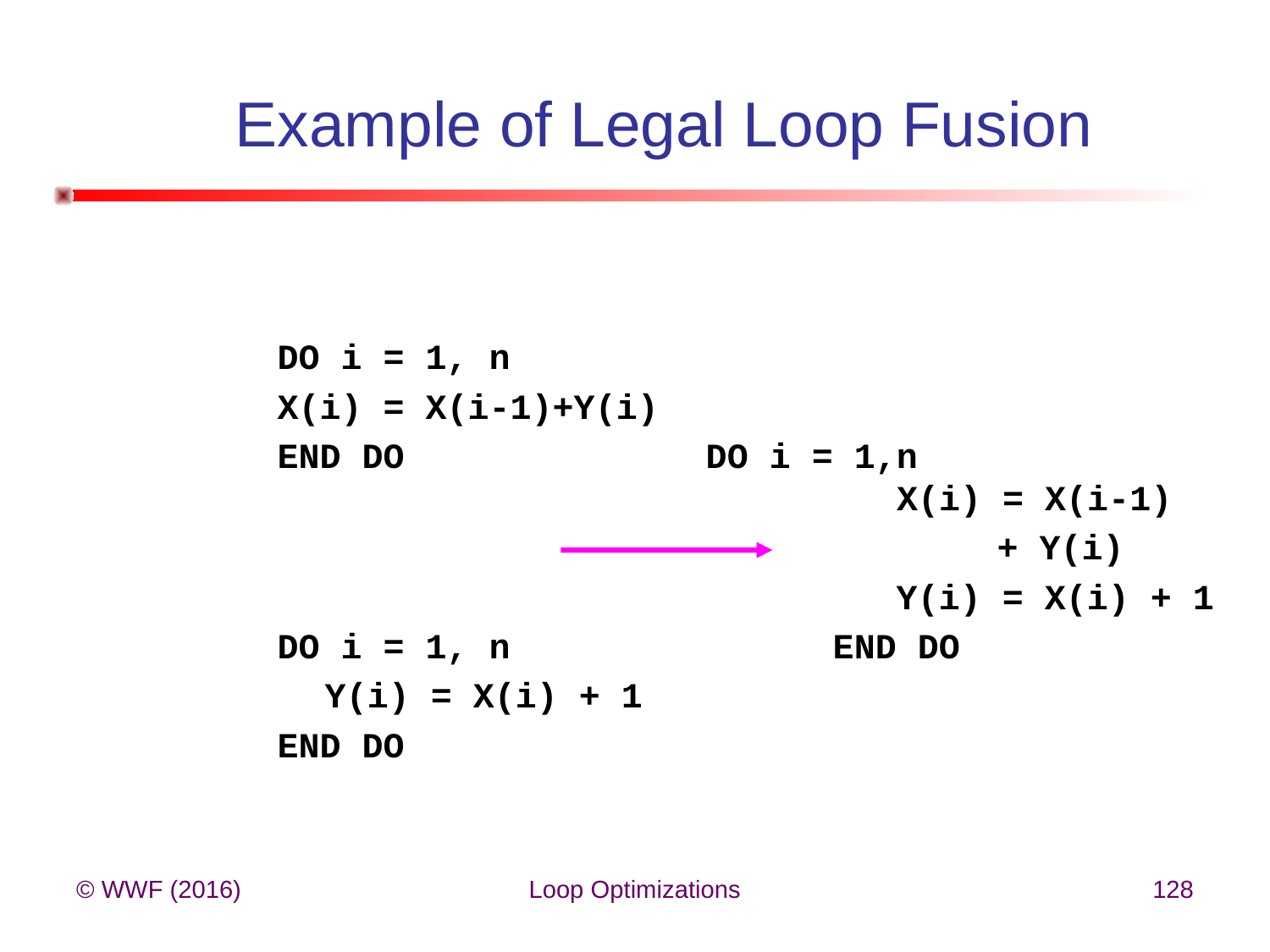

# Example of Legal Loop Fusion
DO i = 1, n
X(i) = X(i-1)+Y(i)
END DO			DO i = 1,n				                     X(i) = X(i-1)
                                  + Y(i)
				   	   Y(i) = X(i) + 1
DO i = 1, n			END DO
	Y(i) = X(i) + 1
END DO

© WWF (2016)
Loop Optimizations
128